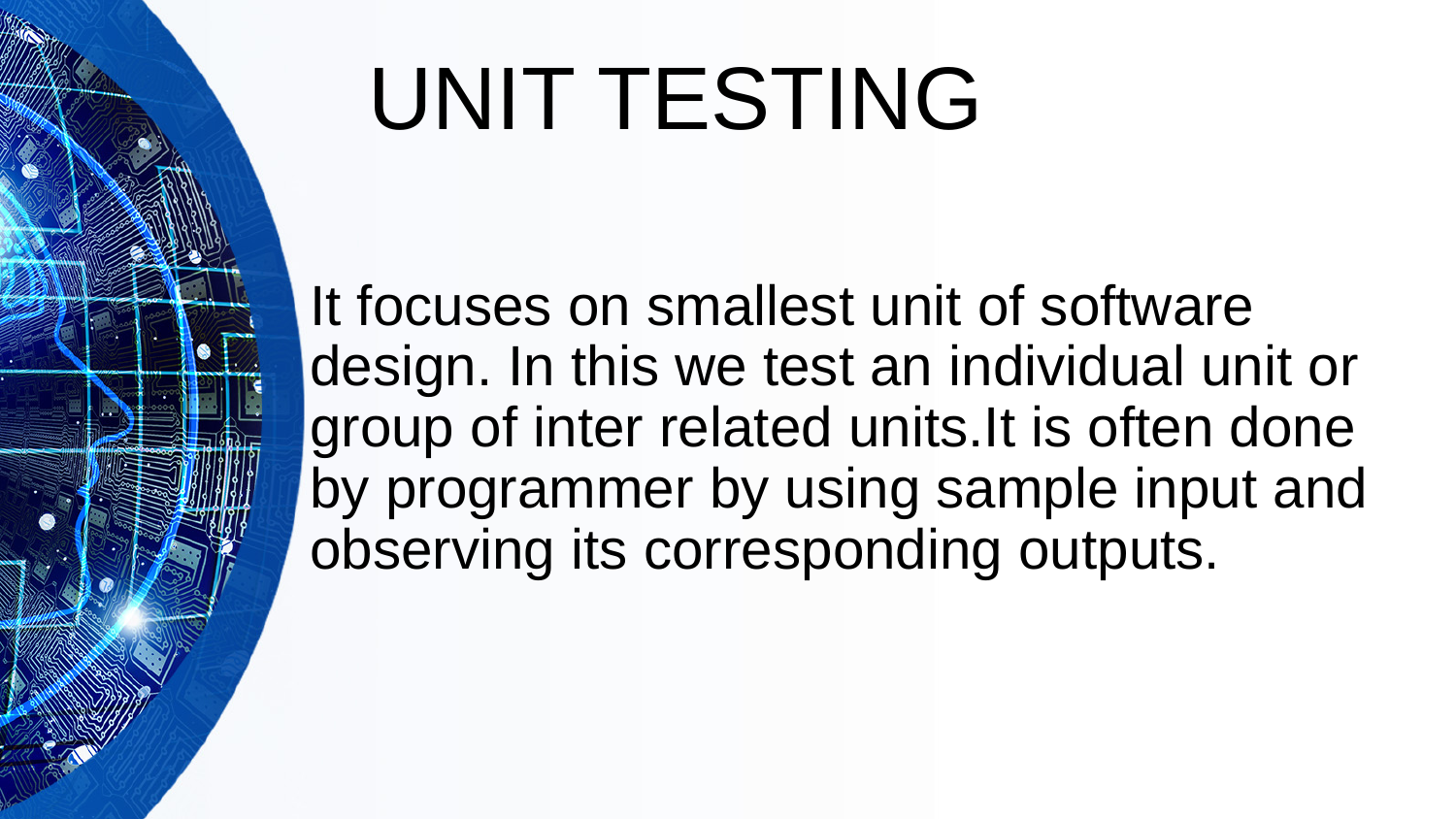

# UNIT TESTING
It focuses on smallest unit of software design. In this we test an individual unit or group of inter related units.It is often done by programmer by using sample input and observing its corresponding outputs.